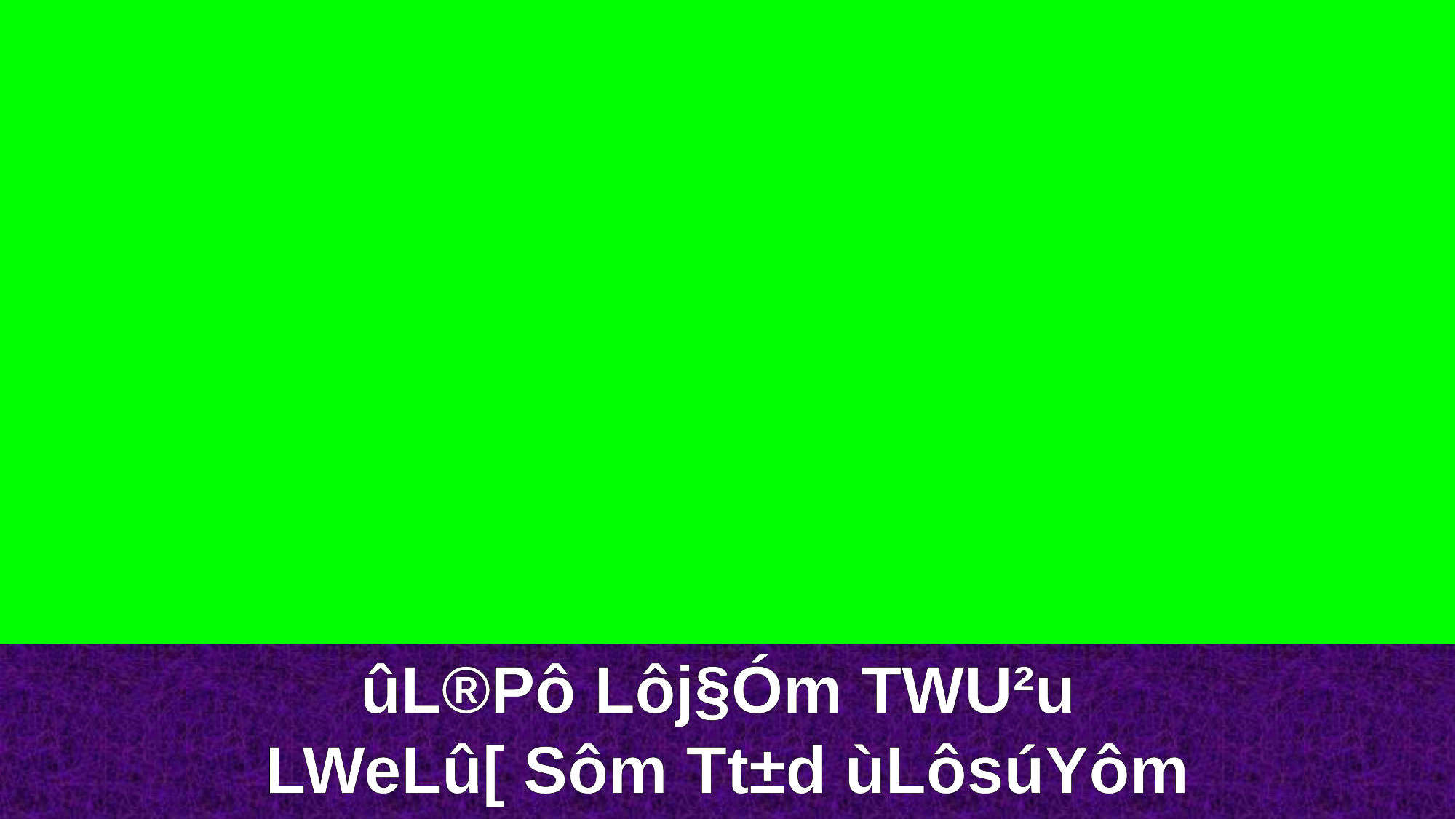

ûL®Pô Lôj§Óm TWU²u
LWeLû[ Sôm Tt±d ùLôsúYôm